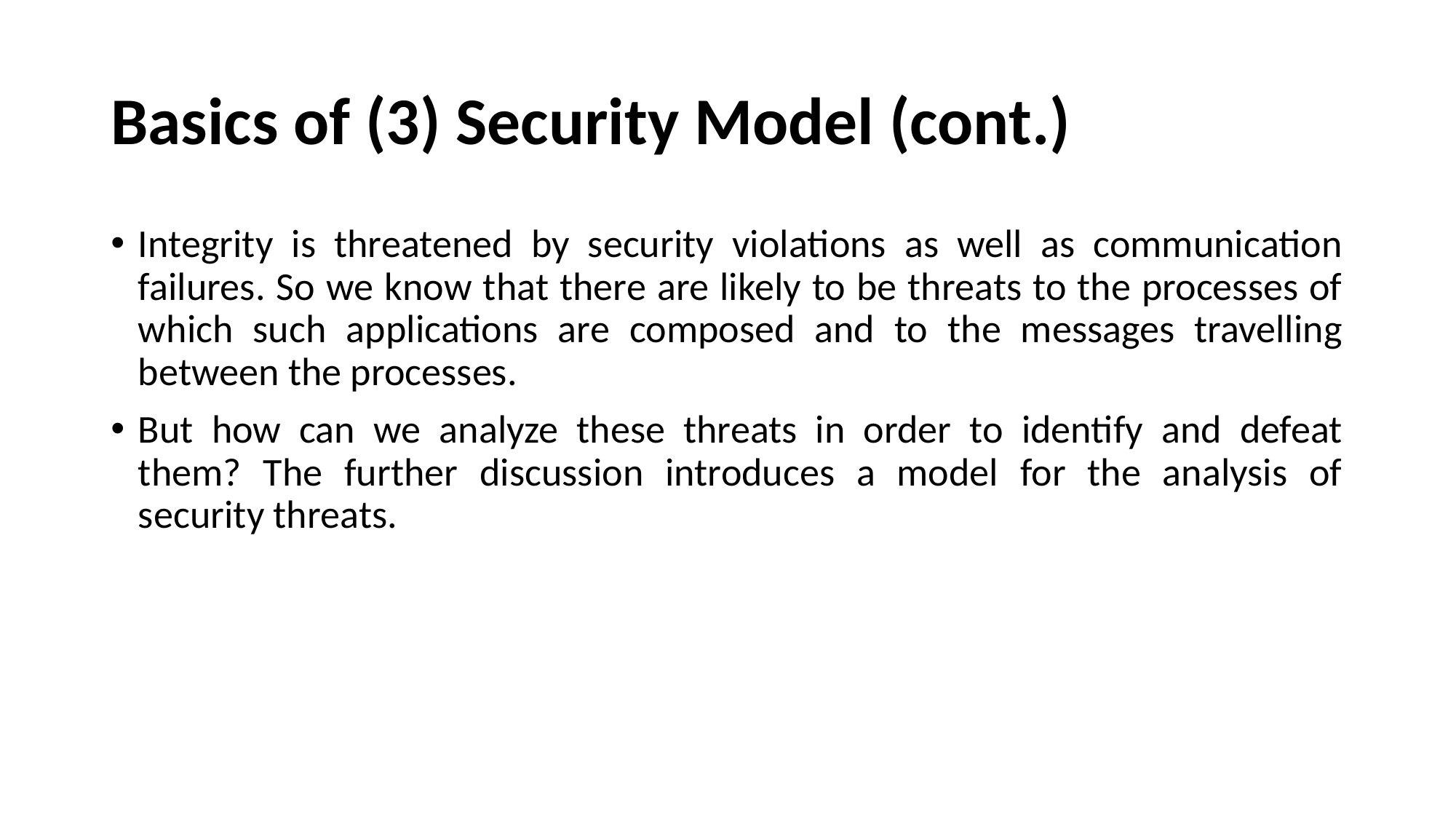

# Basics of (3) Security Model (cont.)
Integrity is threatened by security violations as well as communication failures. So we know that there are likely to be threats to the processes of which such applications are composed and to the messages travelling between the processes.
But how can we analyze these threats in order to identify and defeat them? The further discussion introduces a model for the analysis of security threats.